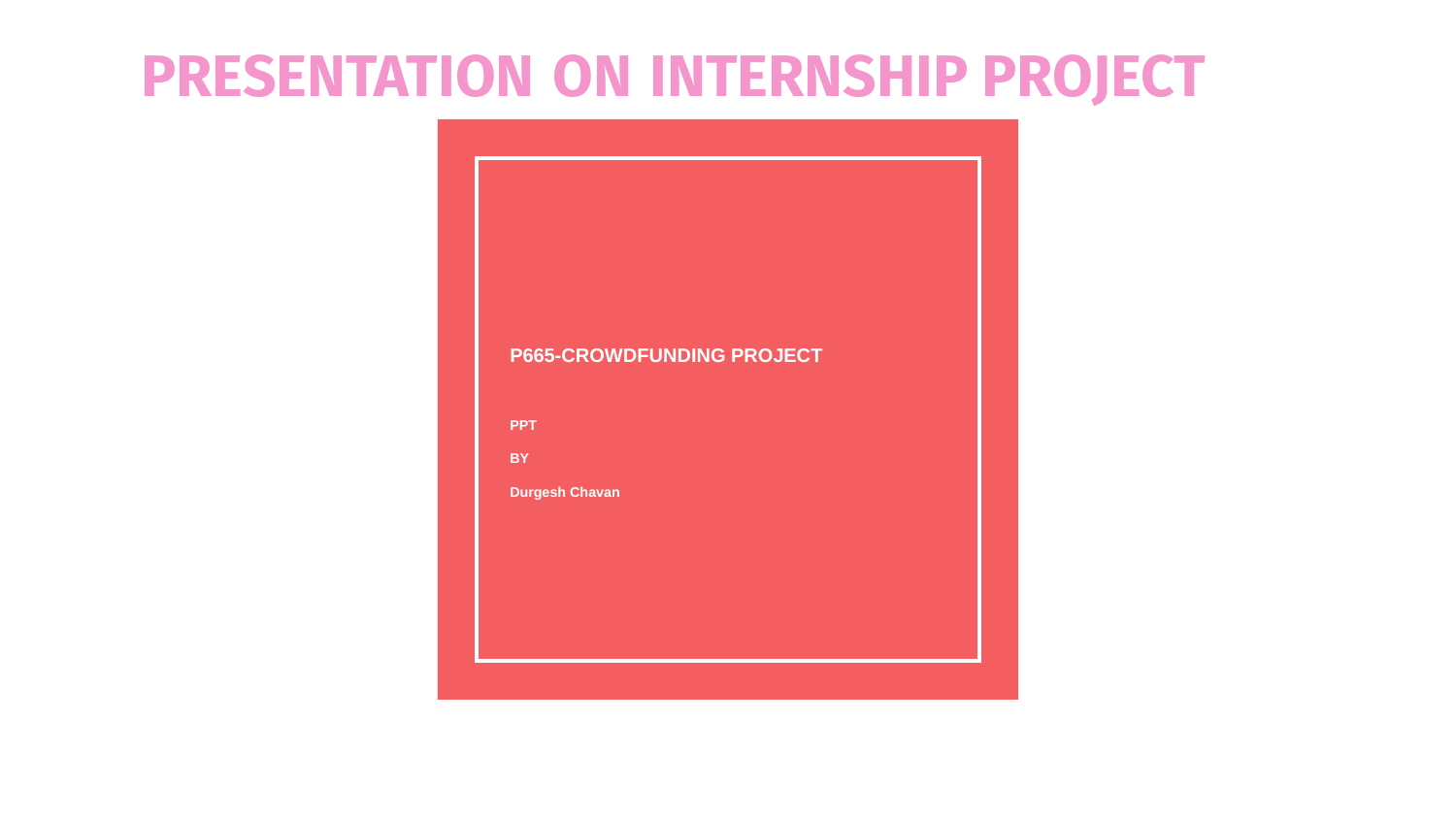

PRESENTATION ON INTERNSHIP PROJECT

P665-CROWDFUNDING PROJECT

PPT

BY

Durgesh Chavan